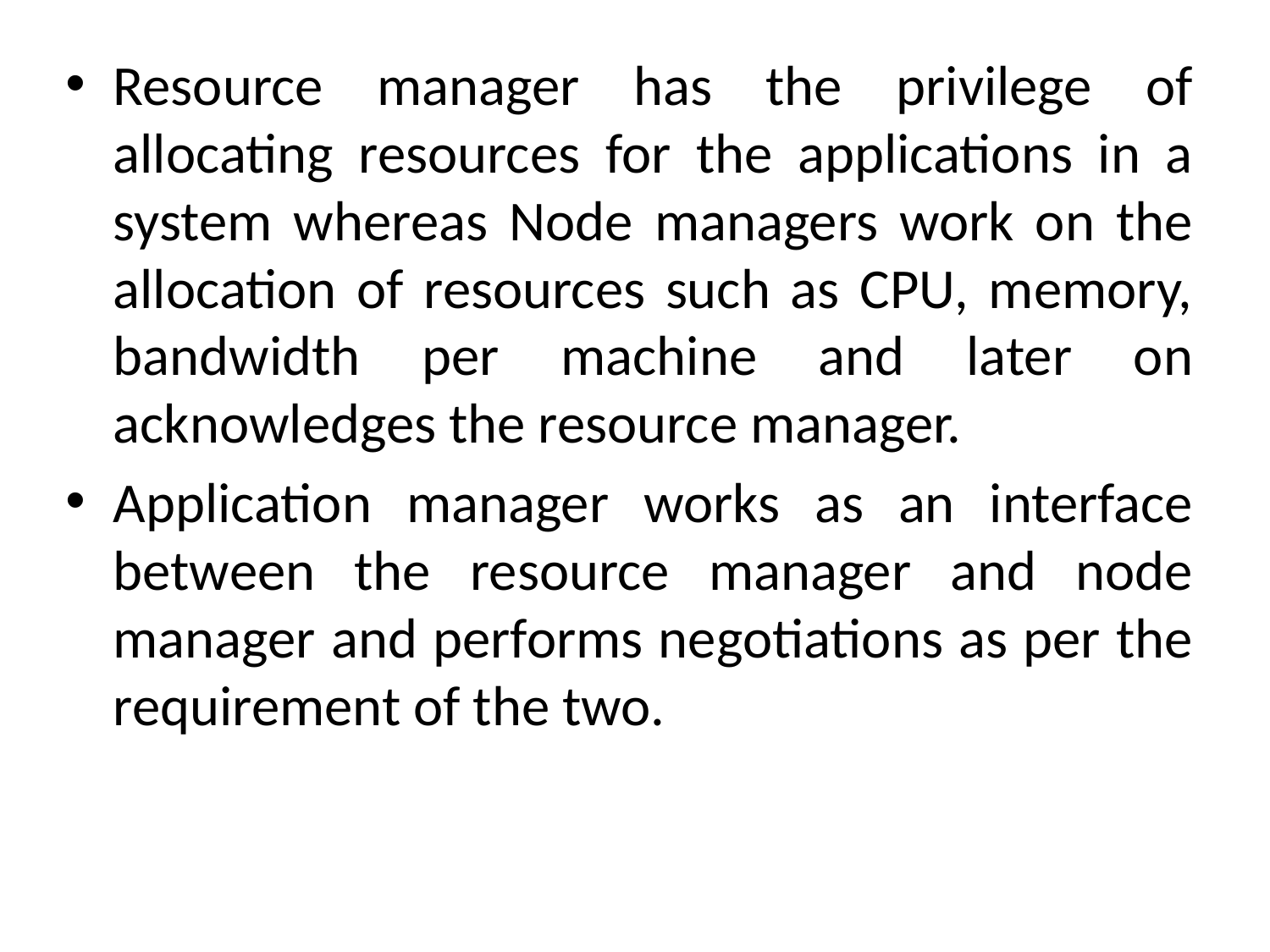

Resource manager has the privilege of allocating resources for the applications in a system whereas Node managers work on the allocation of resources such as CPU, memory, bandwidth per machine and later on acknowledges the resource manager.
Application manager works as an interface between the resource manager and node manager and performs negotiations as per the requirement of the two.